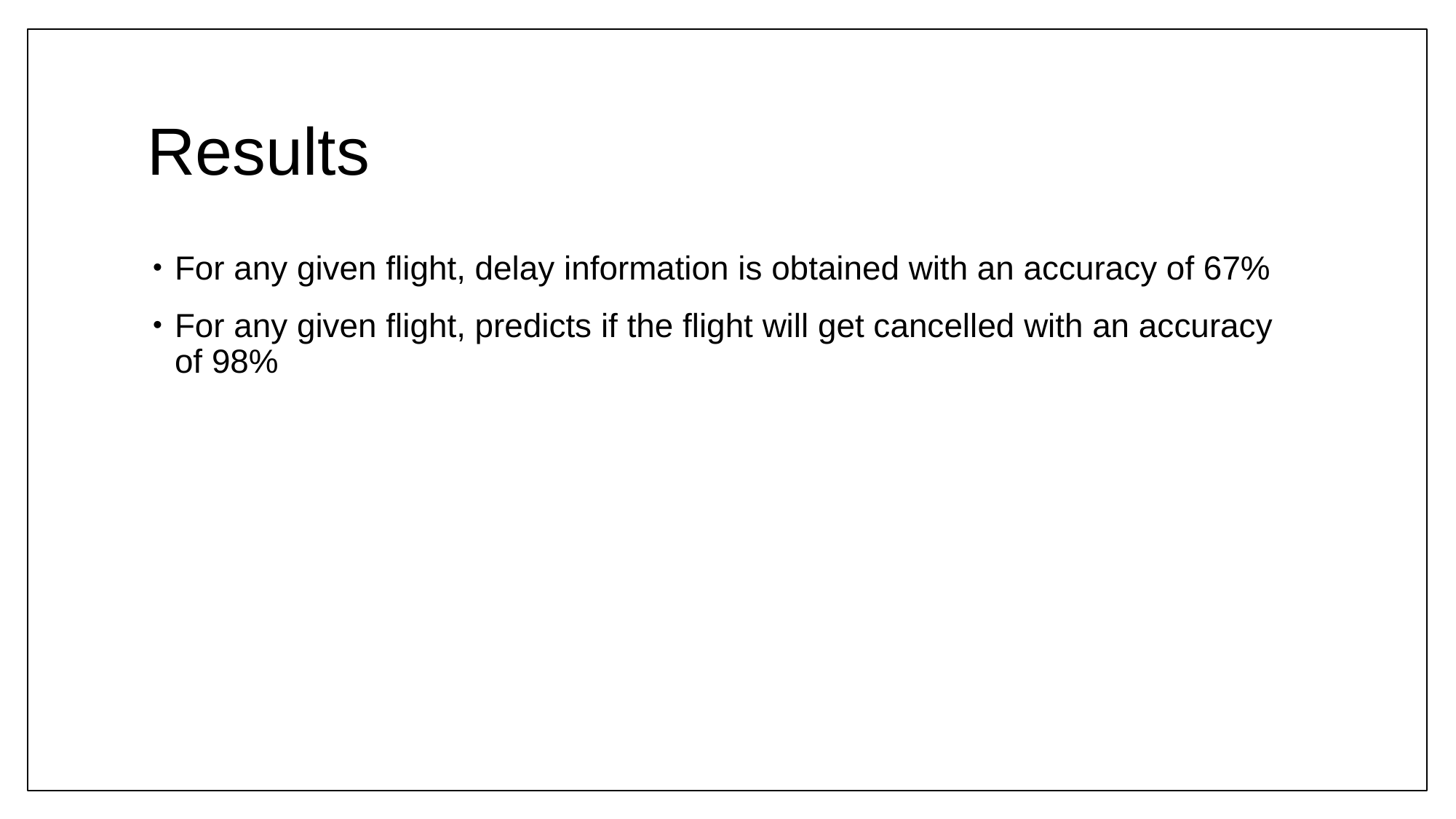

# Results
For any given flight, delay information is obtained with an accuracy of 67%
For any given flight, predicts if the flight will get cancelled with an accuracy of 98%